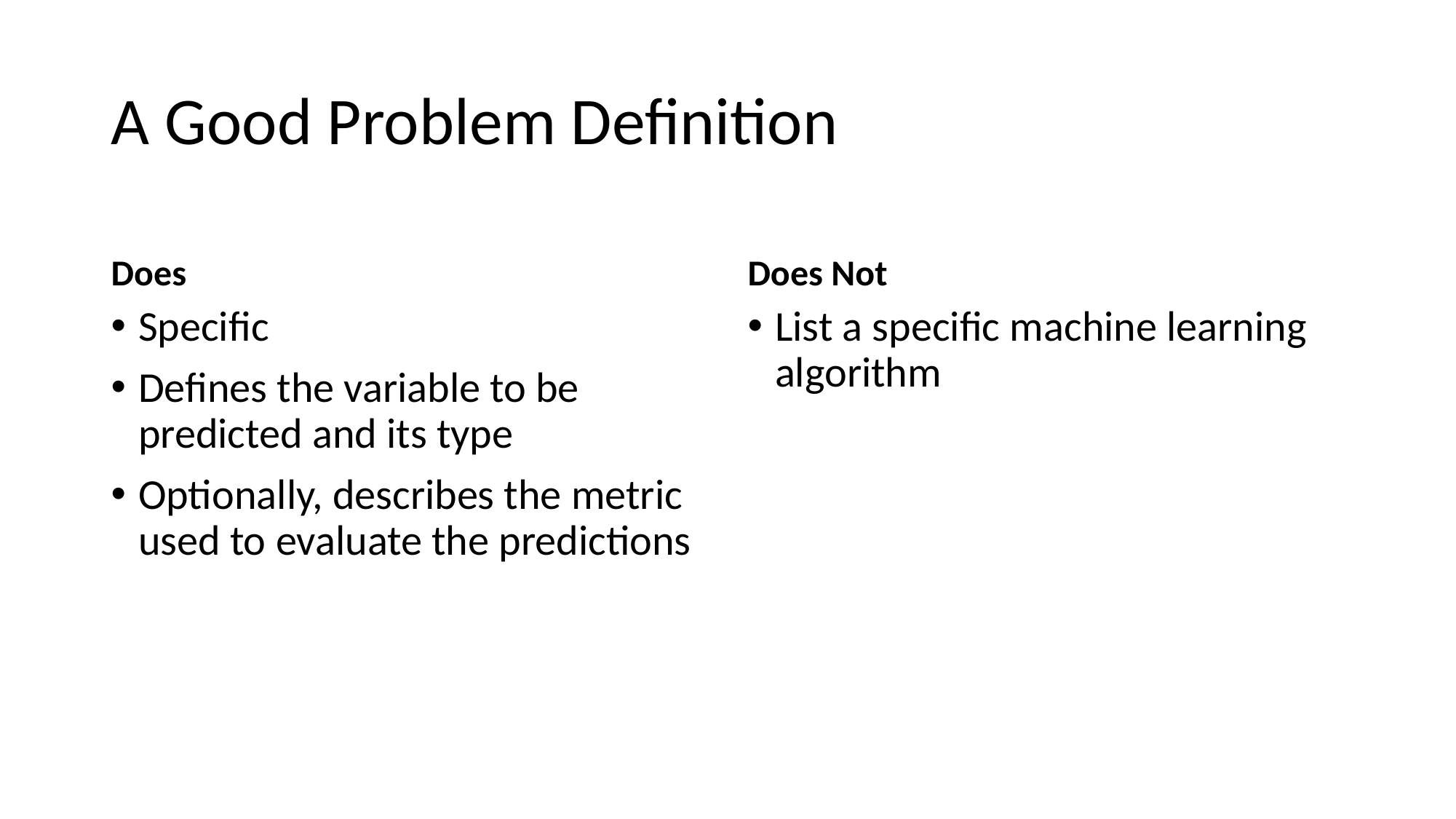

# A Good Problem Definition
Does
Does Not
Specific
Defines the variable to be predicted and its type
Optionally, describes the metric used to evaluate the predictions
List a specific machine learning algorithm